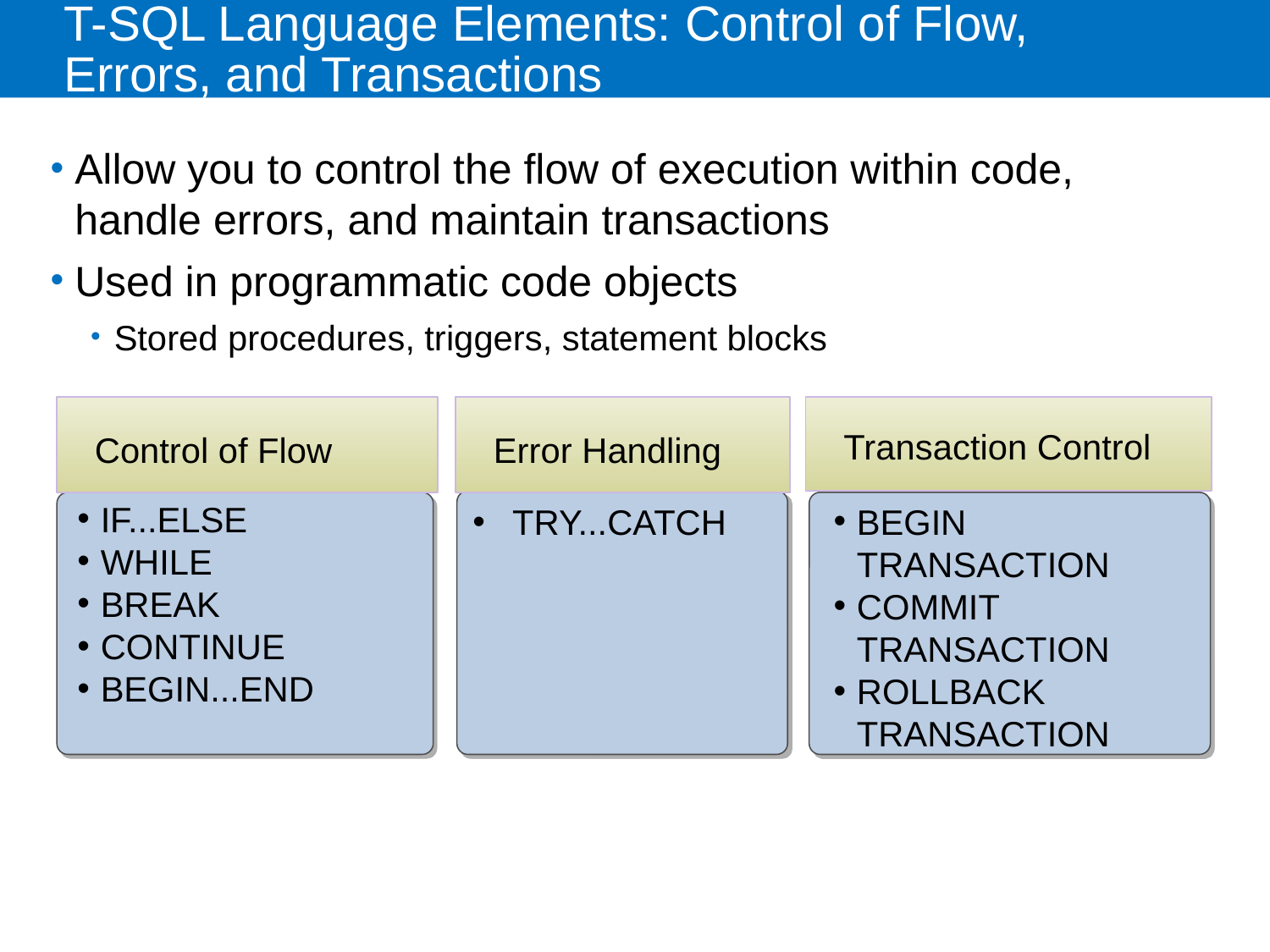

# T-SQL Language Elements: Control of Flow, Errors, and Transactions
Allow you to control the flow of execution within code, handle errors, and maintain transactions
Used in programmatic code objects
Stored procedures, triggers, statement blocks

Control of Flow
Error Handling
Transaction Control
TRY...CATCH

IF...ELSE
WHILE
BREAK
CONTINUE
BEGIN...END
BEGIN TRANSACTION
COMMIT TRANSACTION
ROLLBACK TRANSACTION